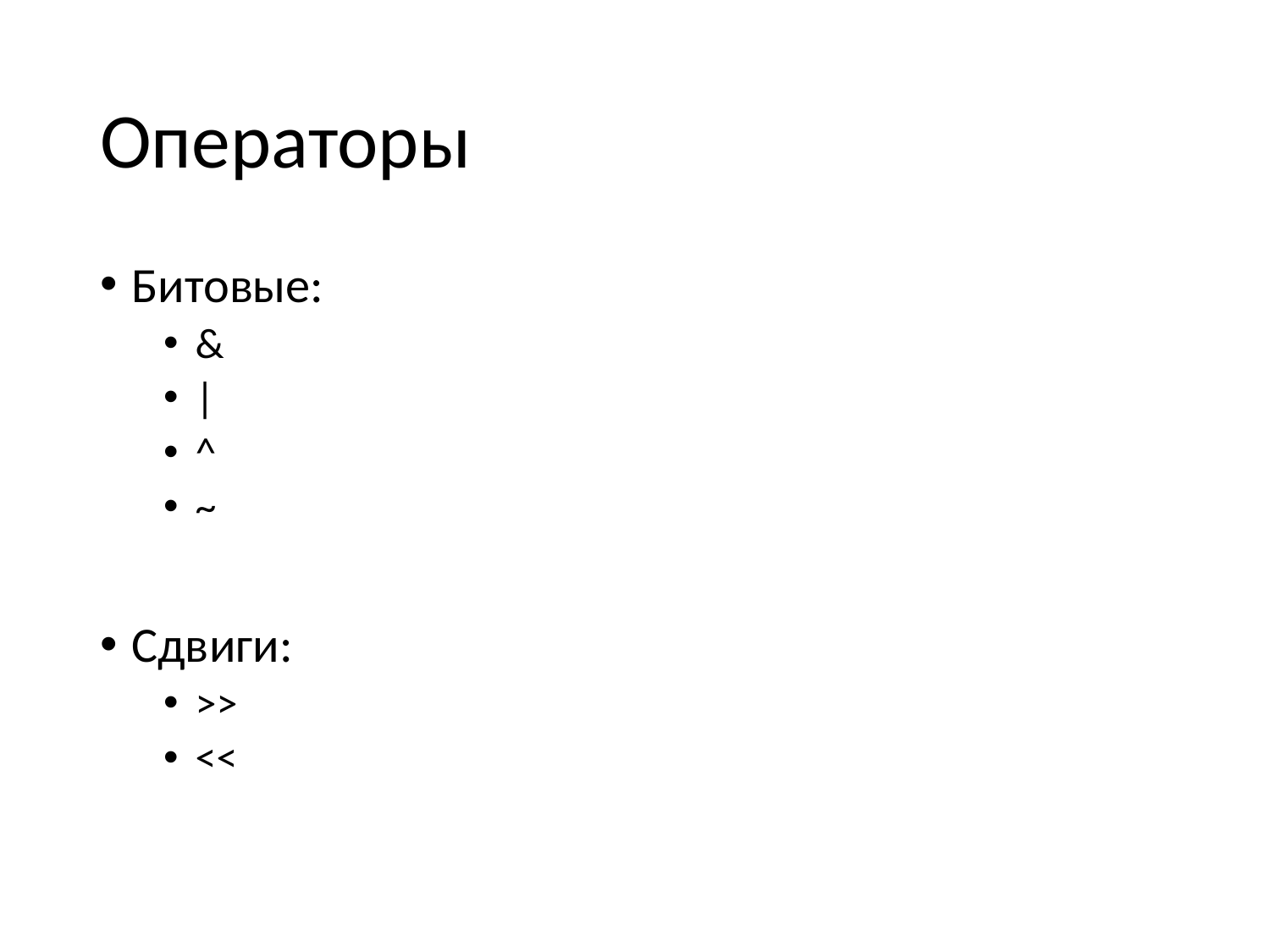

# Операторы
Битовые:
&
|
^
~

Сдвиги:
>>
<<